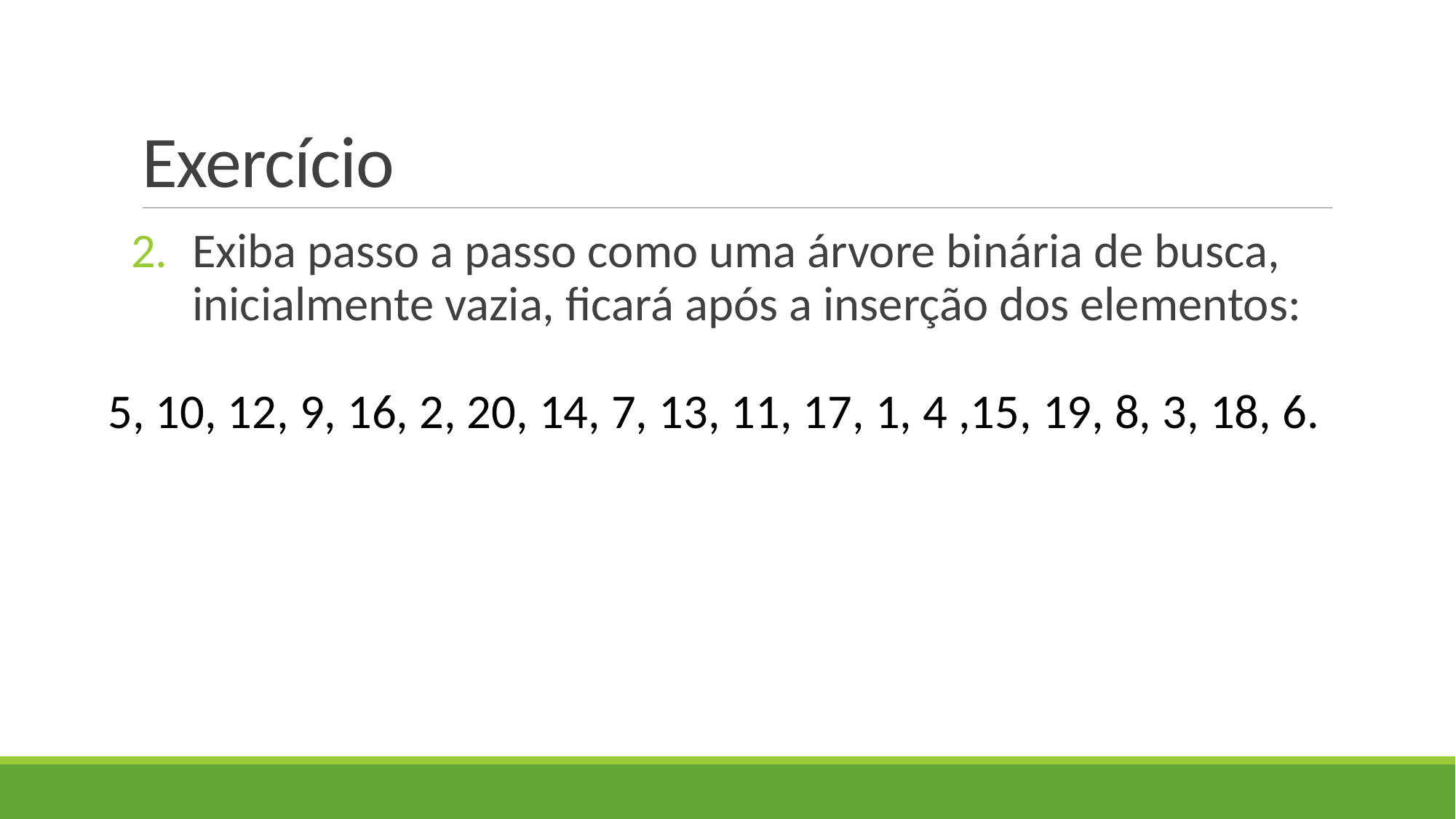

# Exercício
Exiba passo a passo como uma árvore binária de busca, inicialmente vazia, ficará após a inserção dos elementos:
5, 10, 12, 9, 16, 2, 20, 14, 7, 13, 11, 17, 1, 4 ,15, 19, 8, 3, 18, 6.